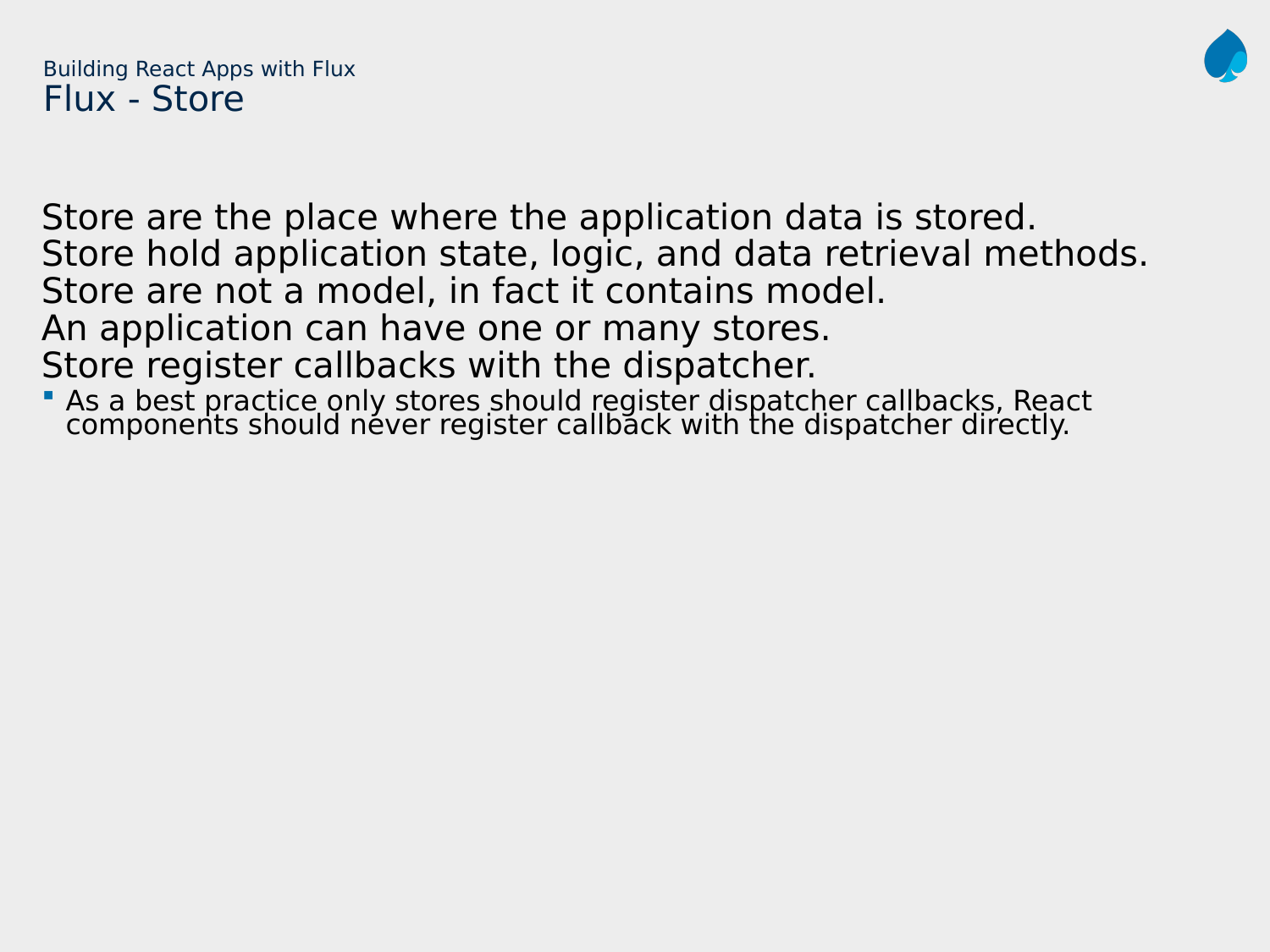

# Building React Apps with Flux Flux - Store
Store are the place where the application data is stored.
Store hold application state, logic, and data retrieval methods.
Store are not a model, in fact it contains model.
An application can have one or many stores.
Store register callbacks with the dispatcher.
As a best practice only stores should register dispatcher callbacks, React components should never register callback with the dispatcher directly.